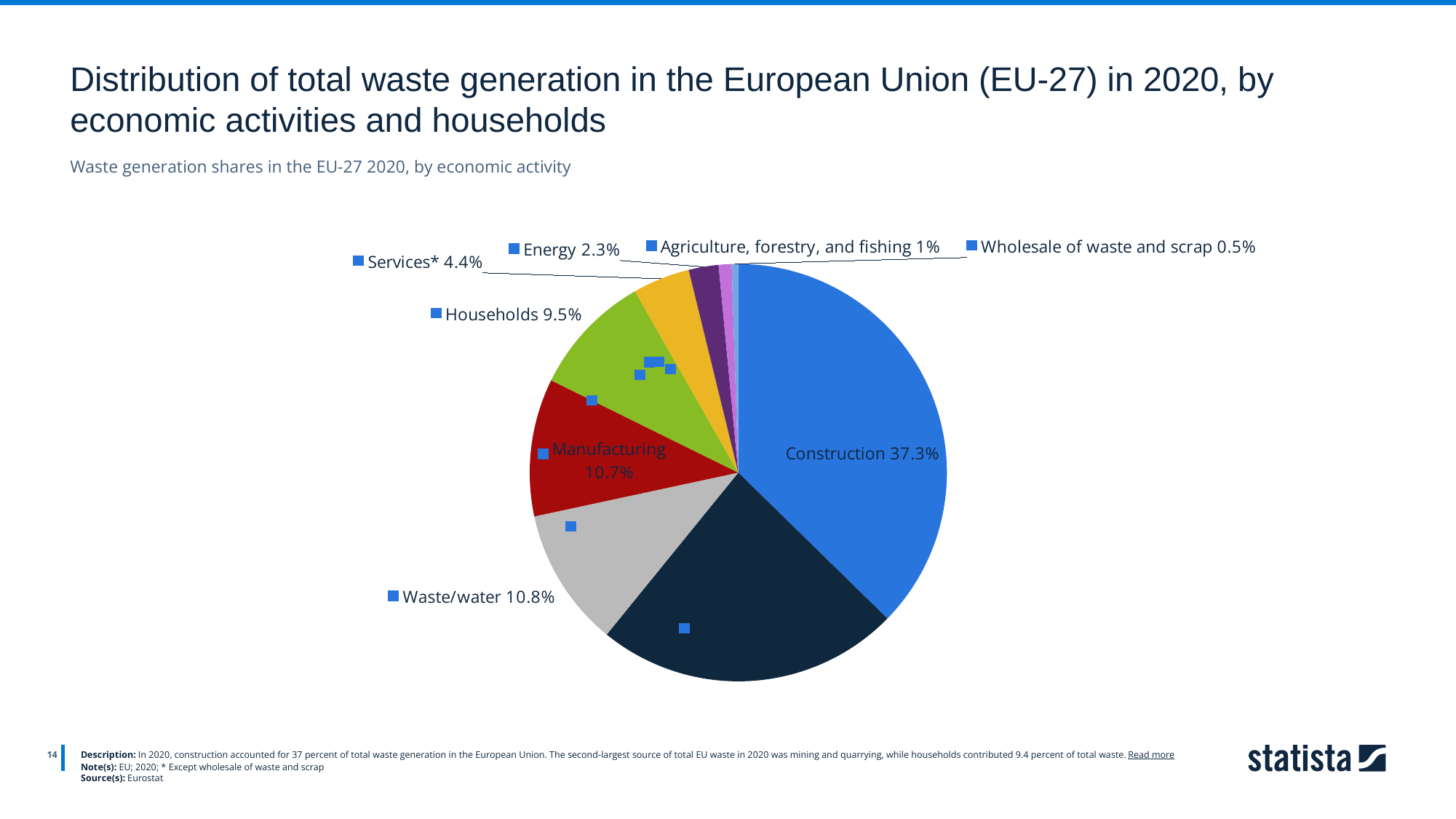

Distribution of total waste generation in the European Union (EU-27) in 2020, by economic activities and households
Waste generation shares in the EU-27 2020, by economic activity

### Chart

| Category | Column1 |
|---|---|
| Construction | 0.371 |
| Mining and quarrying | 0.234 |
| Waste/water | 0.107 |
| Manufacturing | 0.106 |
| Households | 0.094 |
| Services* | 0.044 |
| Energy | 0.023 |
| Agriculture, forestry, and fishing | 0.01 |
| Wholesale of waste and scrap | 0.005 |
14
Description: In 2020, construction accounted for 37 percent of total waste generation in the European Union. The second-largest source of total EU waste in 2020 was mining and quarrying, while households contributed 9.4 percent of total waste. Read more
Note(s): EU; 2020; * Except wholesale of waste and scrap
Source(s): Eurostat